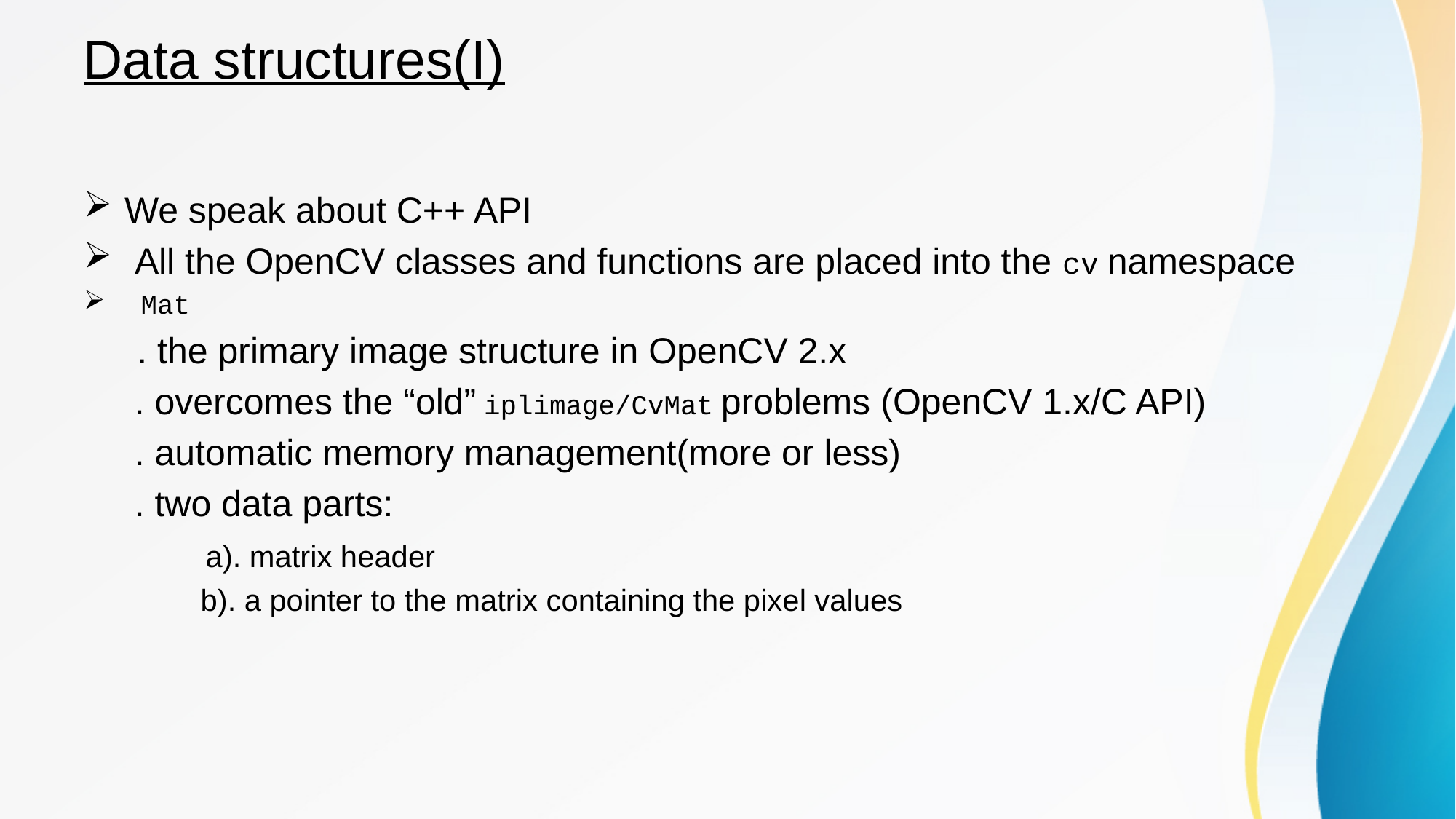

# Data structures(I)
We speak about C++ API
 All the OpenCV classes and functions are placed into the cv namespace
 Mat
       . the primary image structure in OpenCV 2.x
     . overcomes the “old” iplimage/CvMat problems (OpenCV 1.x/C API)
     . automatic memory management(more or less)
     . two data parts:
            a). matrix header
              b). a pointer to the matrix containing the pixel values